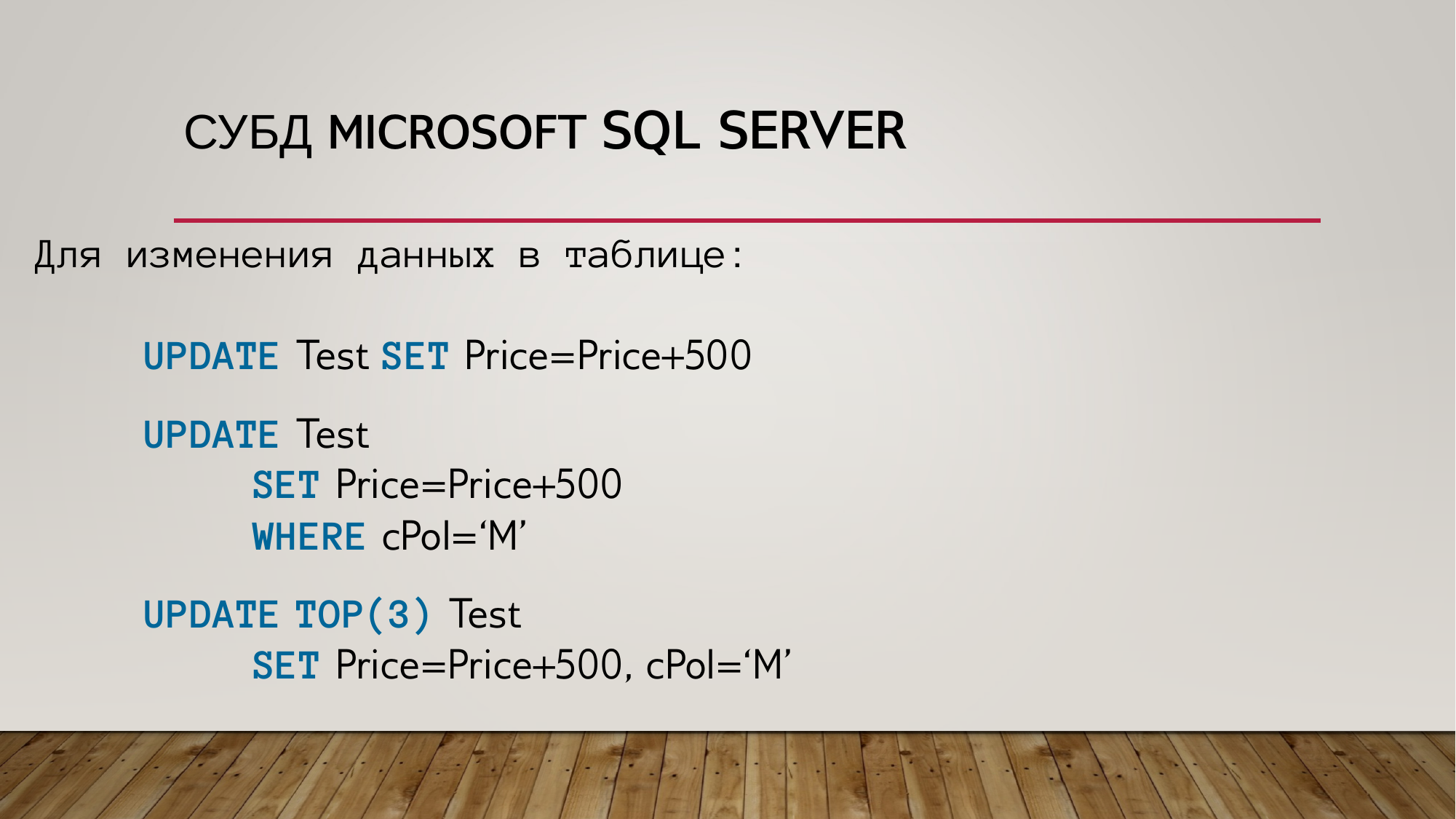

# СУБД Microsoft SQL server
Для изменения данных в таблице:

UPDATE Test SET Price=Price+500

UPDATE Test
	SET Price=Price+500
	WHERE cPol=‘M’

UPDATE TOP(3) Test
	SET Price=Price+500, cPol=‘M’